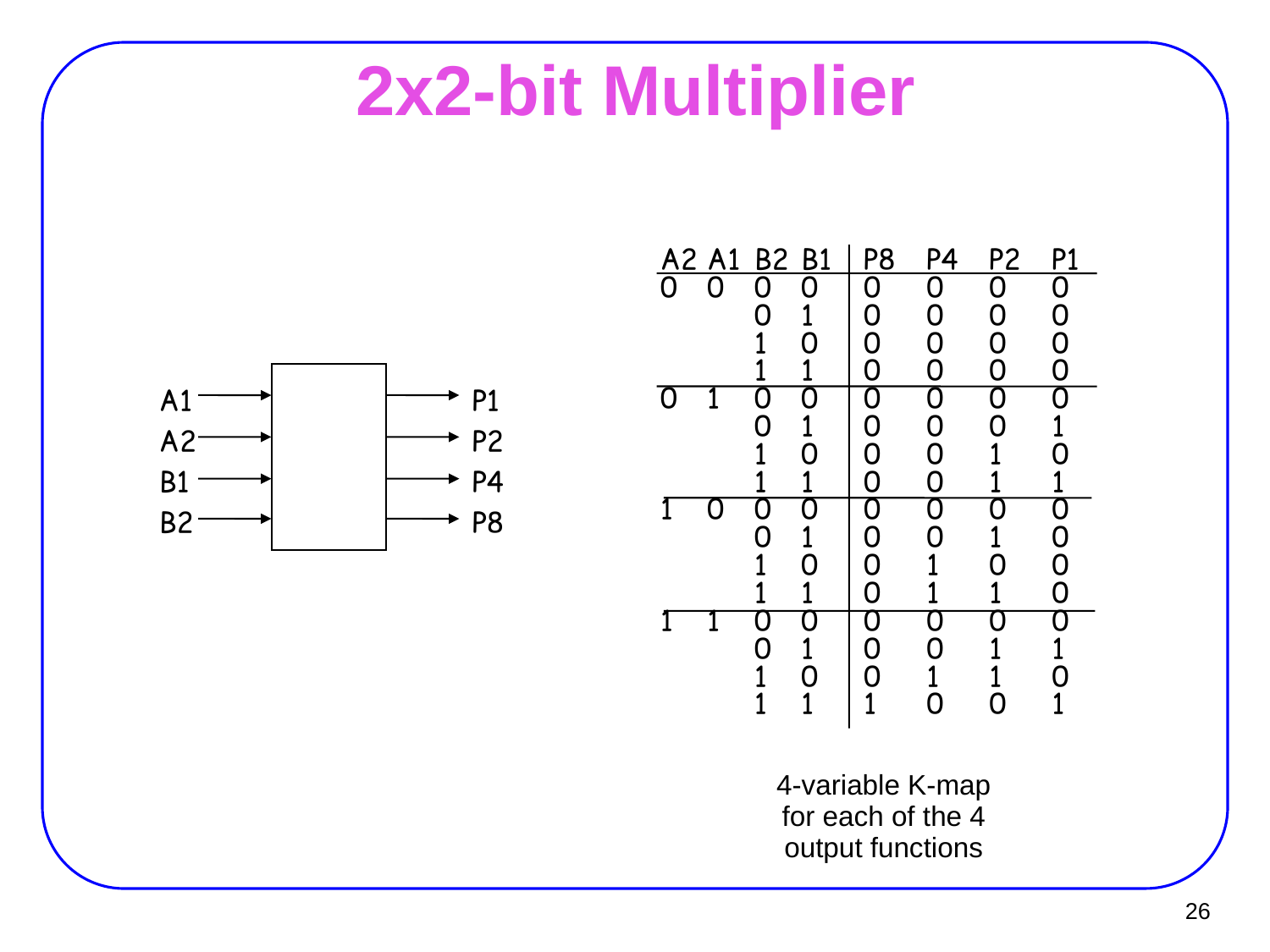

# 2x2-bit Multiplier
A2	A1	B2	B1	P8	P4	P2	P1
0	0	0	0	0	0	0	0
		0	1	0	0	0	0
		1	0	0	0	0	0
		1	1	0	0	0	0
0	1	0	0	0	0	0	0
		0	1	0	0	0	1
		1	0	0	0	1	0
		1	1	0	0	1	1
1	0	0	0	0	0	0	0
		0	1	0	0	1	0
		1	0	0	1	0	0
		1	1	0	1	1	0
1	1	0	0	0	0	0	0
		0	1	0	0	1	1
		1	0	0	1	1	0
		1	1	1	0	0	1

A1
A2
B1
B2
P1
P2
P4
P8

4-variable K-map
for each of the 4
output functions
26